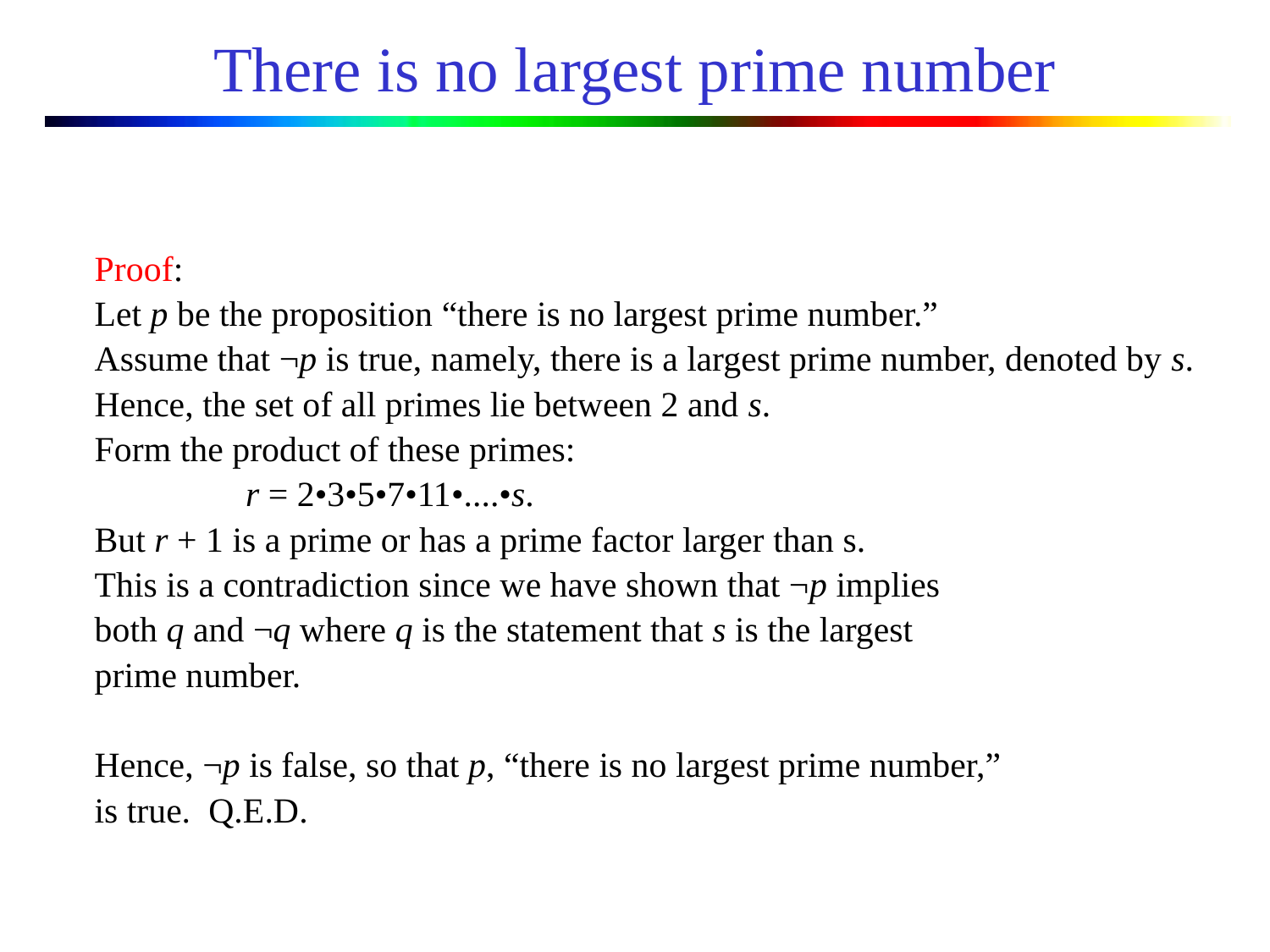

# There is no largest prime number
Proof:
Let p be the proposition “there is no largest prime number.”
Assume that ¬p is true, namely, there is a largest prime number, denoted by s.
Hence, the set of all primes lie between 2 and s.
Form the product of these primes:
                 r = 2•3•5•7•11•....•s.
But r + 1 is a prime or has a prime factor larger than s.
This is a contradiction since we have shown that ¬p implies
both q and ¬q where q is the statement that s is the largest
prime number.

Hence, ¬p is false, so that p, “there is no largest prime number,”
is true.  Q.E.D.